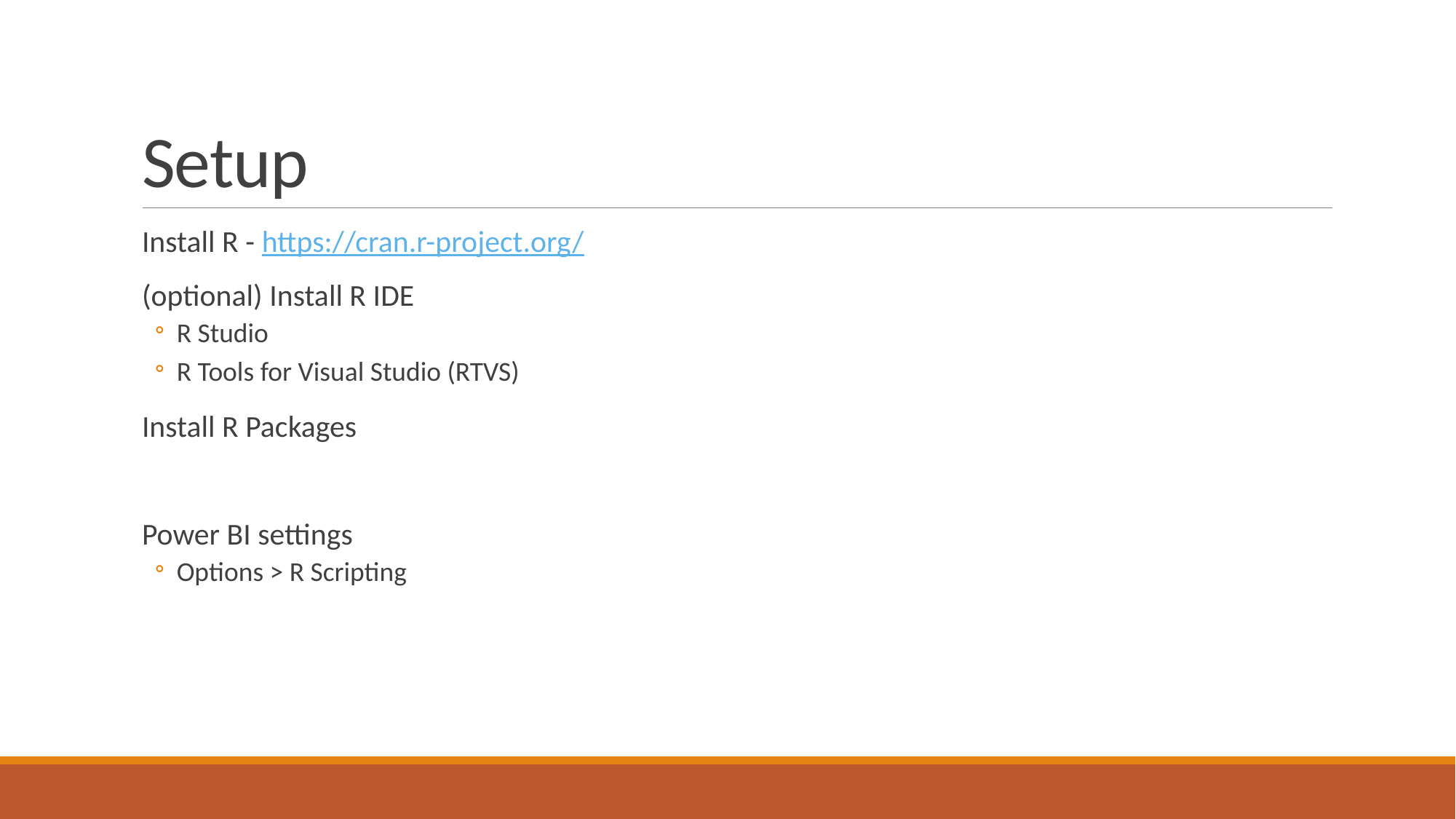

# Setup
Install R - https://cran.r-project.org/
(optional) Install R IDE
R Studio
R Tools for Visual Studio (RTVS)
Install R Packages

Power BI settings
Options > R Scripting